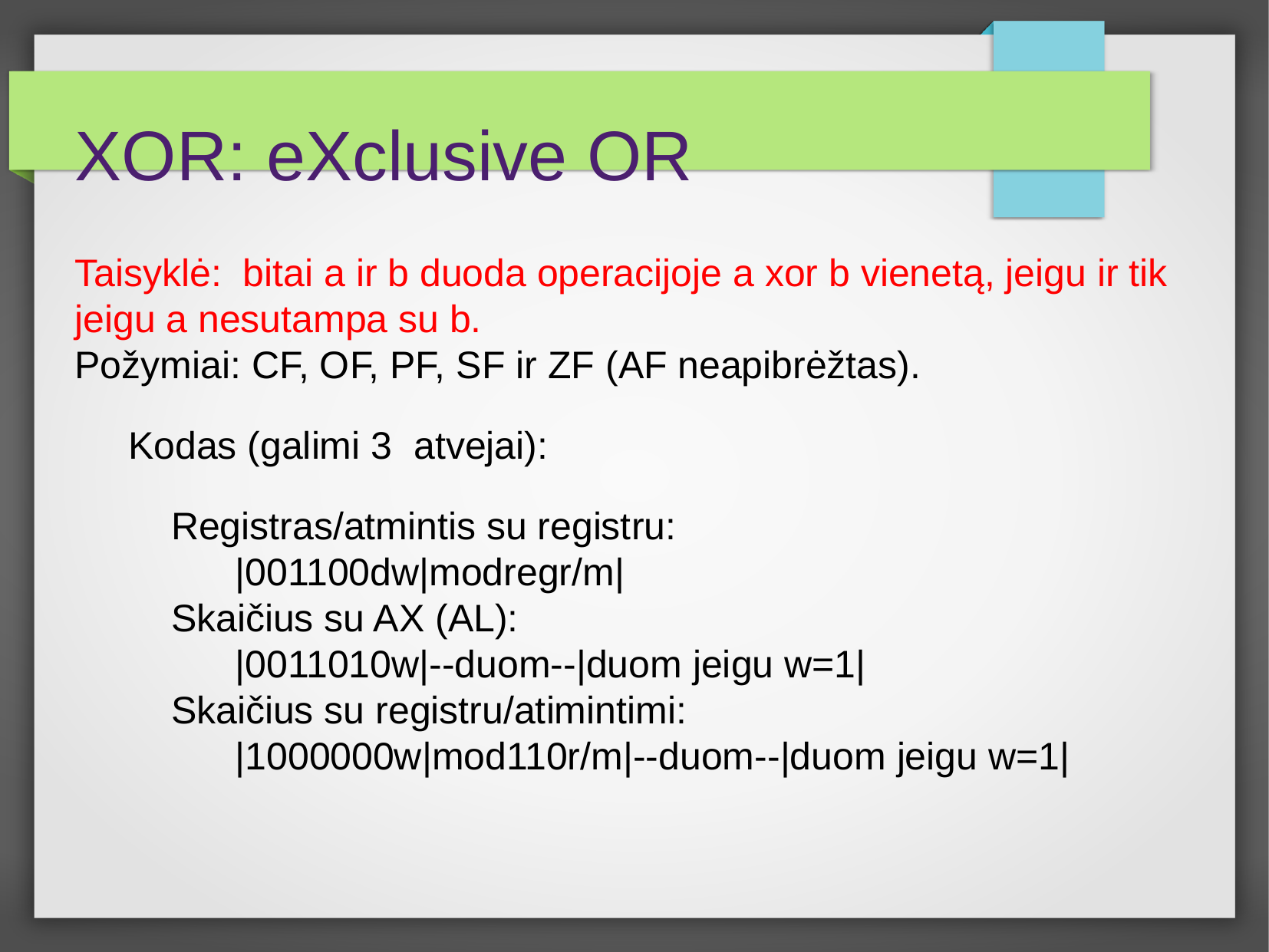

XOR: eXclusive OR
Taisyklė:  bitai a ir b duoda operacijoje a xor b vienetą, jeigu ir tik jeigu a nesutampa su b.
Požymiai: CF, OF, PF, SF ir ZF (AF neapibrėžtas).
     Kodas (galimi 3  atvejai):
         Registras/atmintis su registru:
               |001100dw|modregr/m|
         Skaičius su AX (AL):
               |0011010w|--duom--|duom jeigu w=1|
         Skaičius su registru/atimintimi:
               |1000000w|mod110r/m|--duom--|duom jeigu w=1|